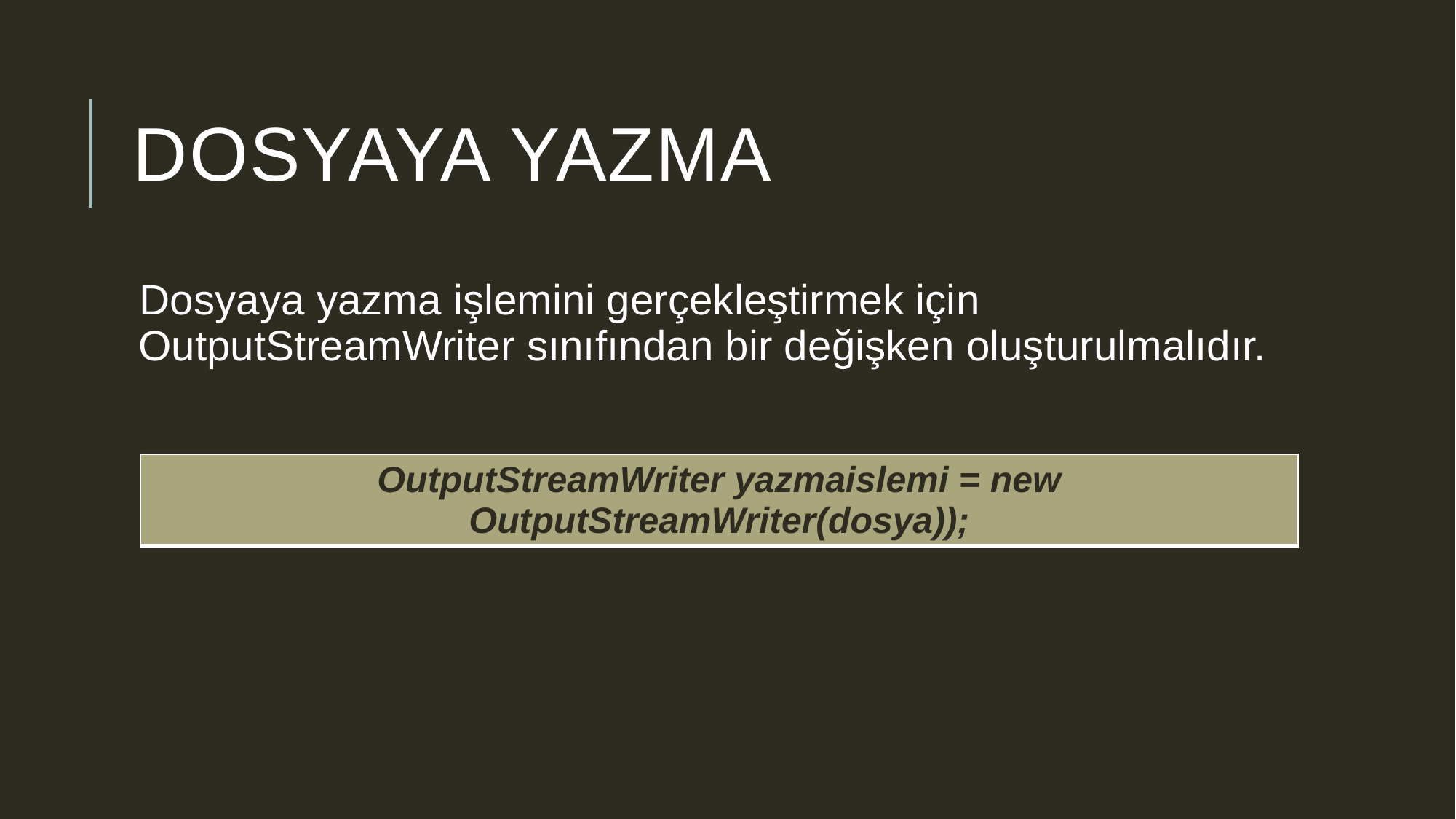

# DOSYAYA YAZMA
Dosyaya yazma işlemini gerçekleştirmek için OutputStreamWriter sınıfından bir değişken oluşturulmalıdır.

| OutputStreamWriter yazmaislemi = new OutputStreamWriter(dosya)); |
| --- |